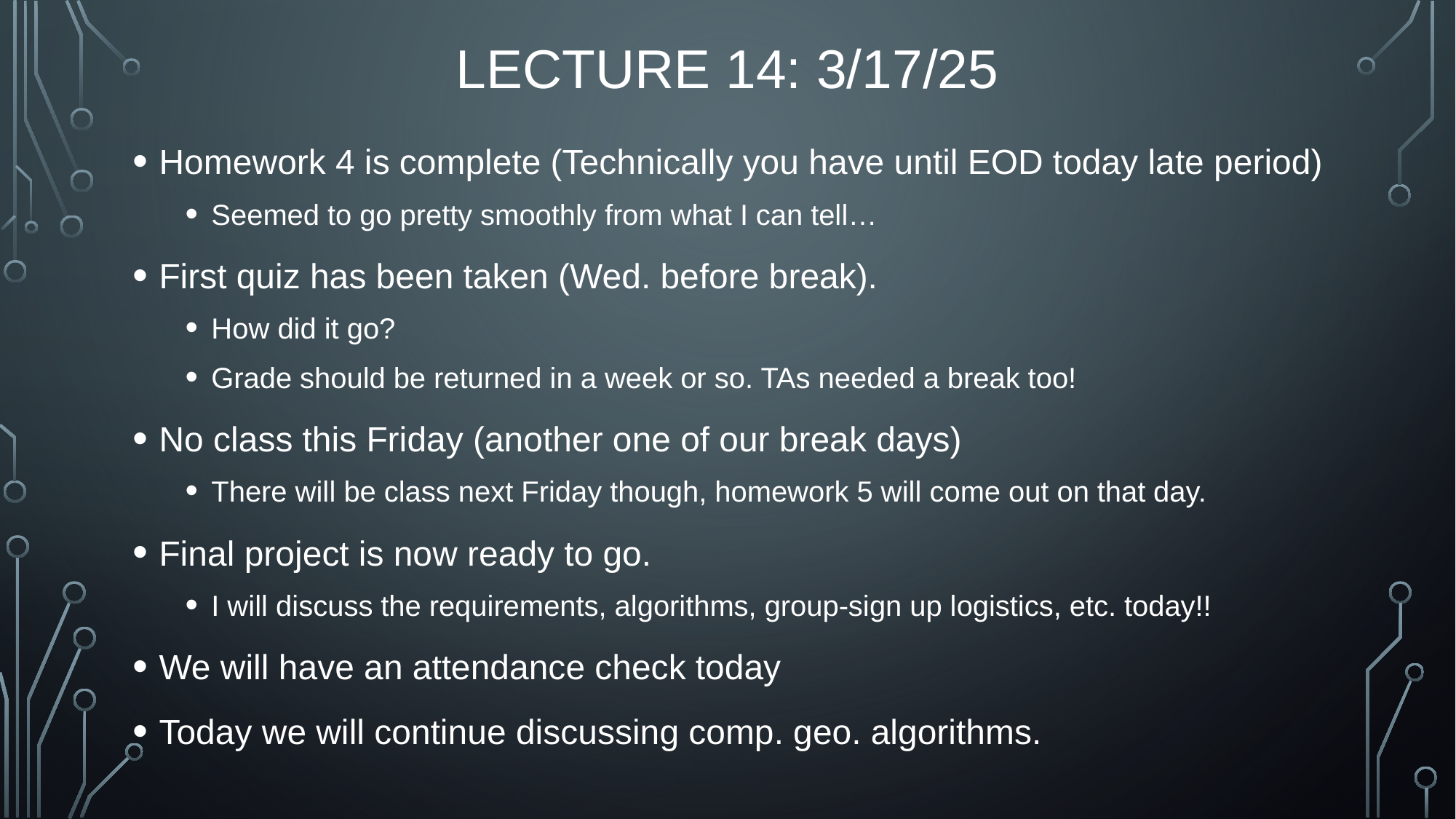

# Lecture 14: 3/17/25
Homework 4 is complete (Technically you have until EOD today late period)
Seemed to go pretty smoothly from what I can tell…
First quiz has been taken (Wed. before break).
How did it go?
Grade should be returned in a week or so. TAs needed a break too!
No class this Friday (another one of our break days)
There will be class next Friday though, homework 5 will come out on that day.
Final project is now ready to go.
I will discuss the requirements, algorithms, group-sign up logistics, etc. today!!
We will have an attendance check today
Today we will continue discussing comp. geo. algorithms.